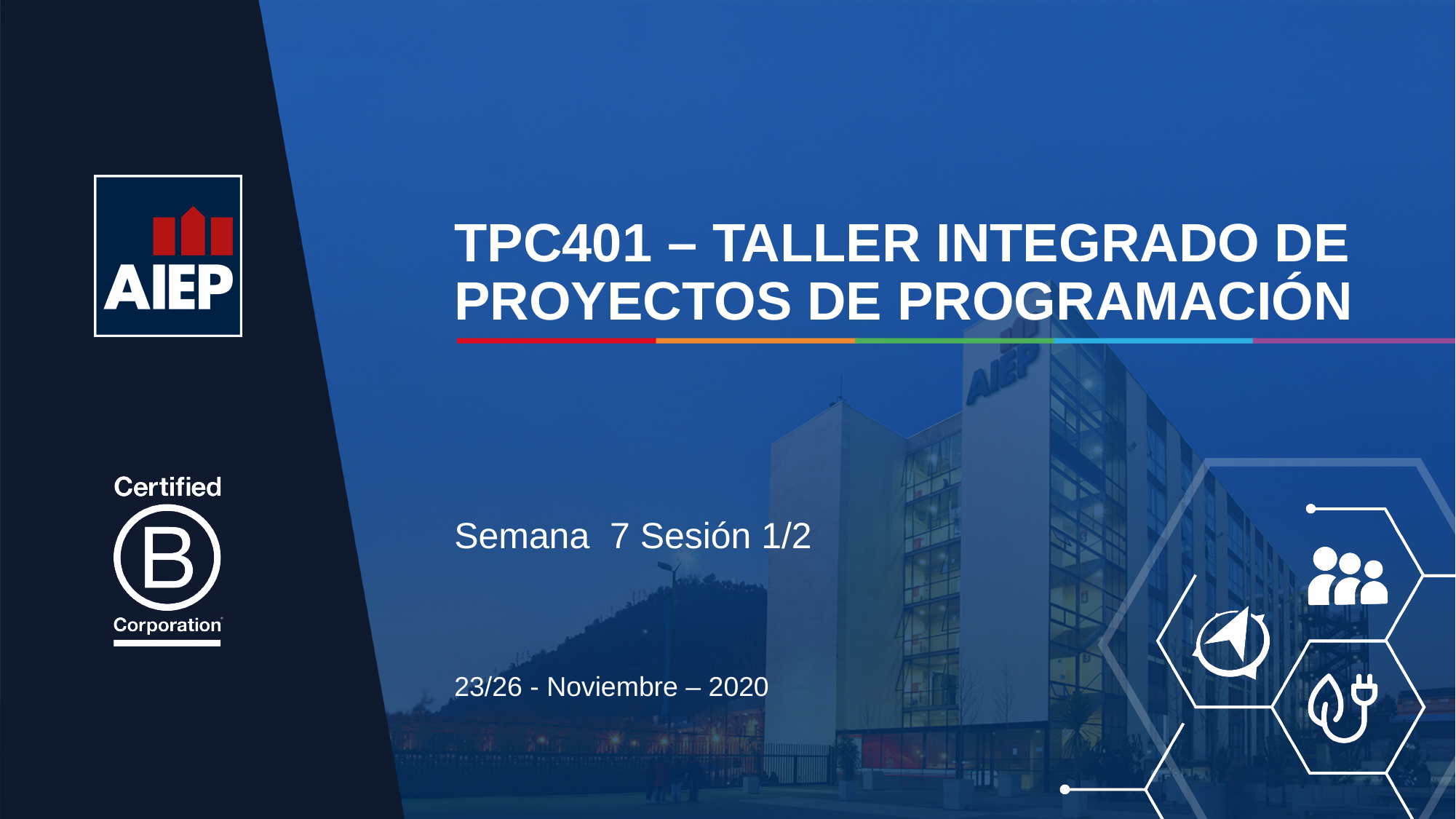

# TPC401 – Taller integrado de proyectos de Programación
Semana  7 Sesión 1/2
23/26 - Noviembre – 2020